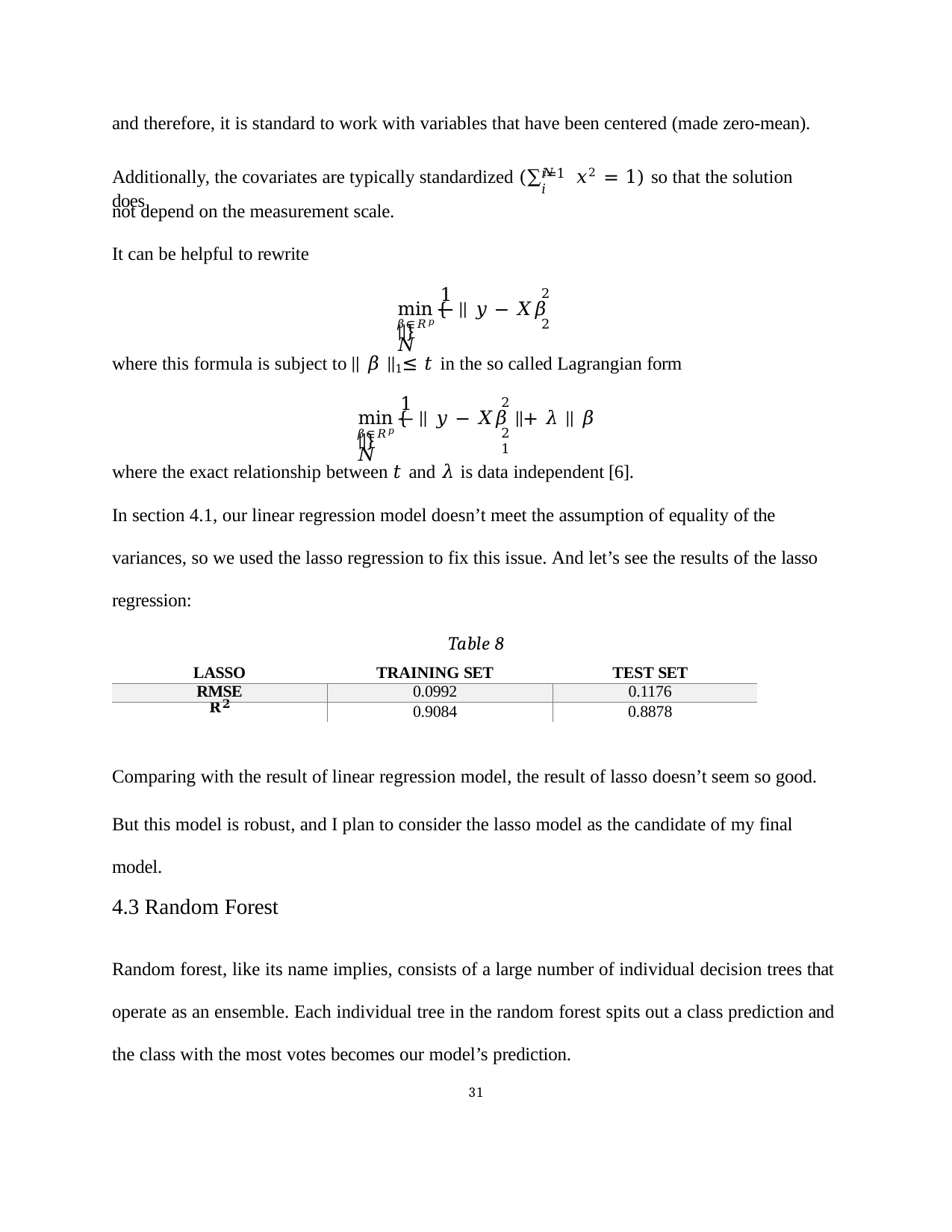

and therefore, it is standard to work with variables that have been centered (made zero-mean).
Additionally, the covariates are typically standardized (∑𝑁  𝑥2 = 1) so that the solution does
𝑖=1  𝑖
not depend on the measurement scale.
It can be helpful to rewrite
1
2
min {	∣∣ 𝑦 − 𝑋𝛽 ∣∣}
𝛽∈𝑅𝑝 𝑁

2
where this formula is subject to ∣∣ 𝛽 ∣∣1≤ 𝑡 in the so called Lagrangian form
1
2
min {	∣∣ 𝑦 − 𝑋𝛽 ∣∣+ 𝜆 ∣∣ 𝛽 ∣∣}
𝛽∈𝑅𝑝 𝑁

2	1
where the exact relationship between 𝑡 and 𝜆 is data independent [6].
In section 4.1, our linear regression model doesn’t meet the assumption of equality of the variances, so we used the lasso regression to fix this issue. And let’s see the results of the lasso regression:
Table 8
| LASSO | TRAINING SET | TEST SET |
| --- | --- | --- |
| RMSE | 0.0992 | 0.1176 |
| 𝐑𝟐 | 0.9084 | 0.8878 |
Comparing with the result of linear regression model, the result of lasso doesn’t seem so good.
But this model is robust, and I plan to consider the lasso model as the candidate of my final model.
4.3 Random Forest
Random forest, like its name implies, consists of a large number of individual decision trees that operate as an ensemble. Each individual tree in the random forest spits out a class prediction and the class with the most votes becomes our model’s prediction.
31